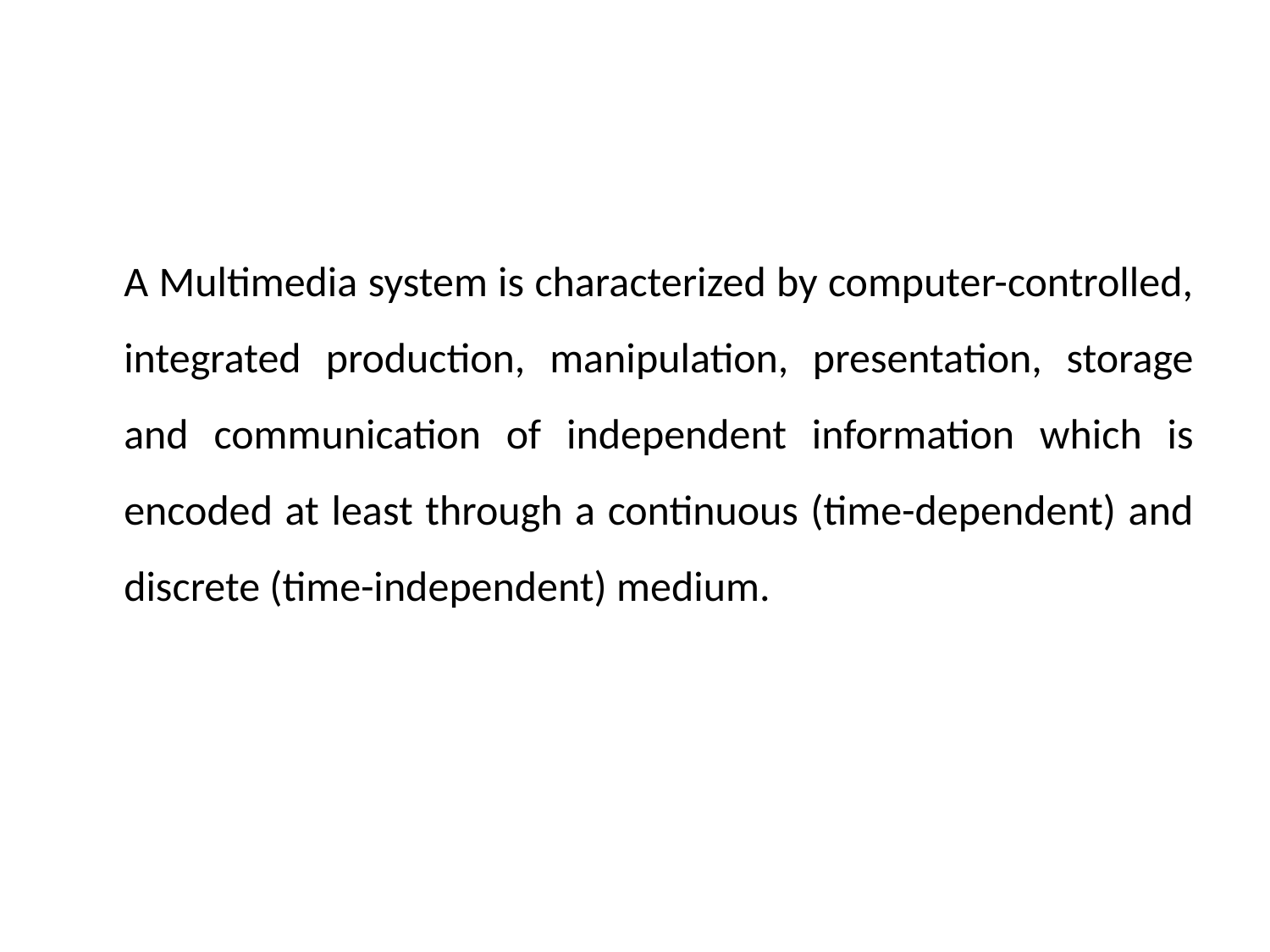

#
	A Multimedia system is characterized by computer-controlled, integrated production, manipulation, presentation, storage and communication of independent information which is encoded at least through a continuous (time-dependent) and discrete (time-independent) medium.